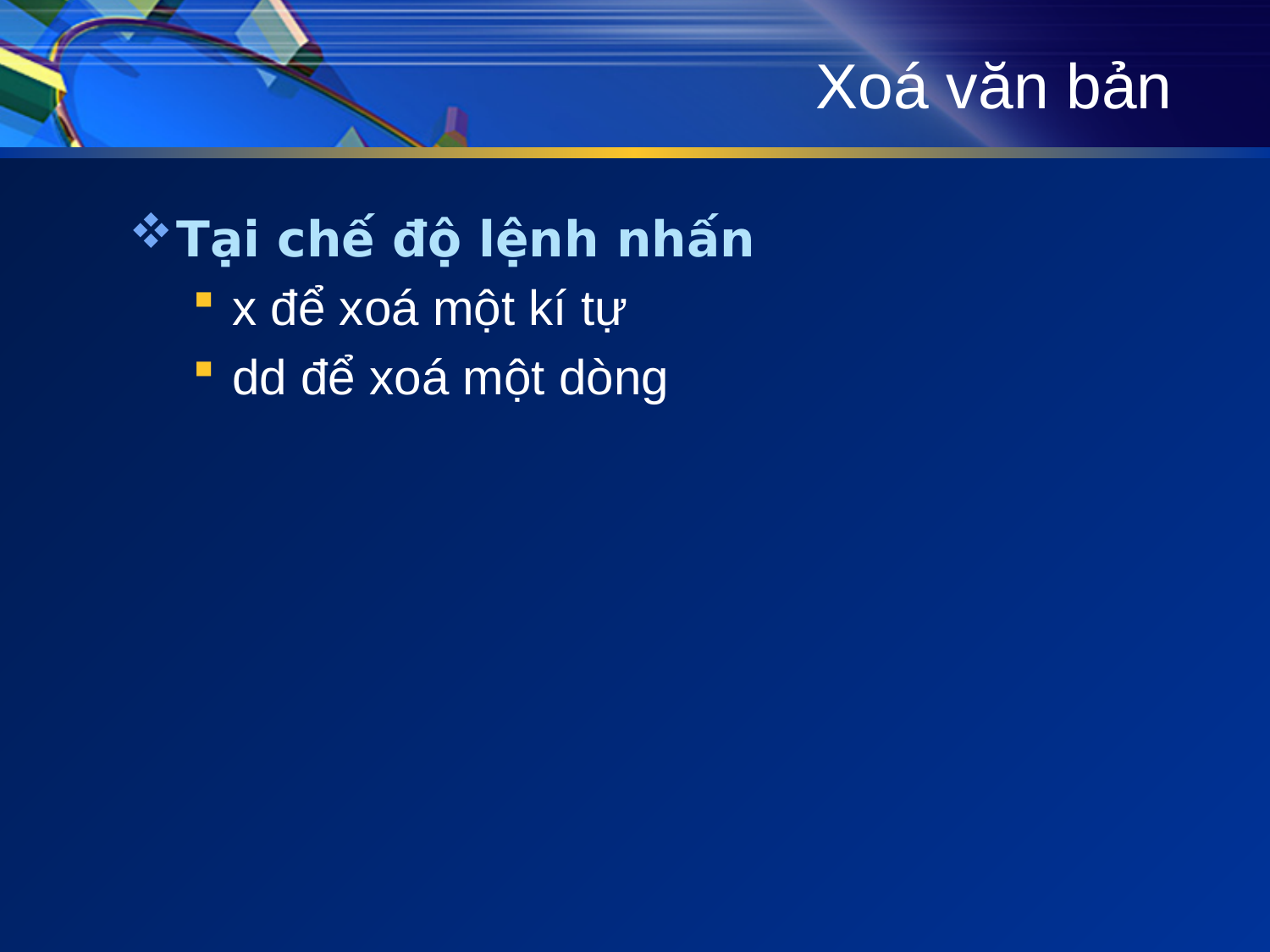

# Xoá văn bản
Tại chế độ lệnh nhấn
x để xoá một kí tự
dd để xoá một dòng